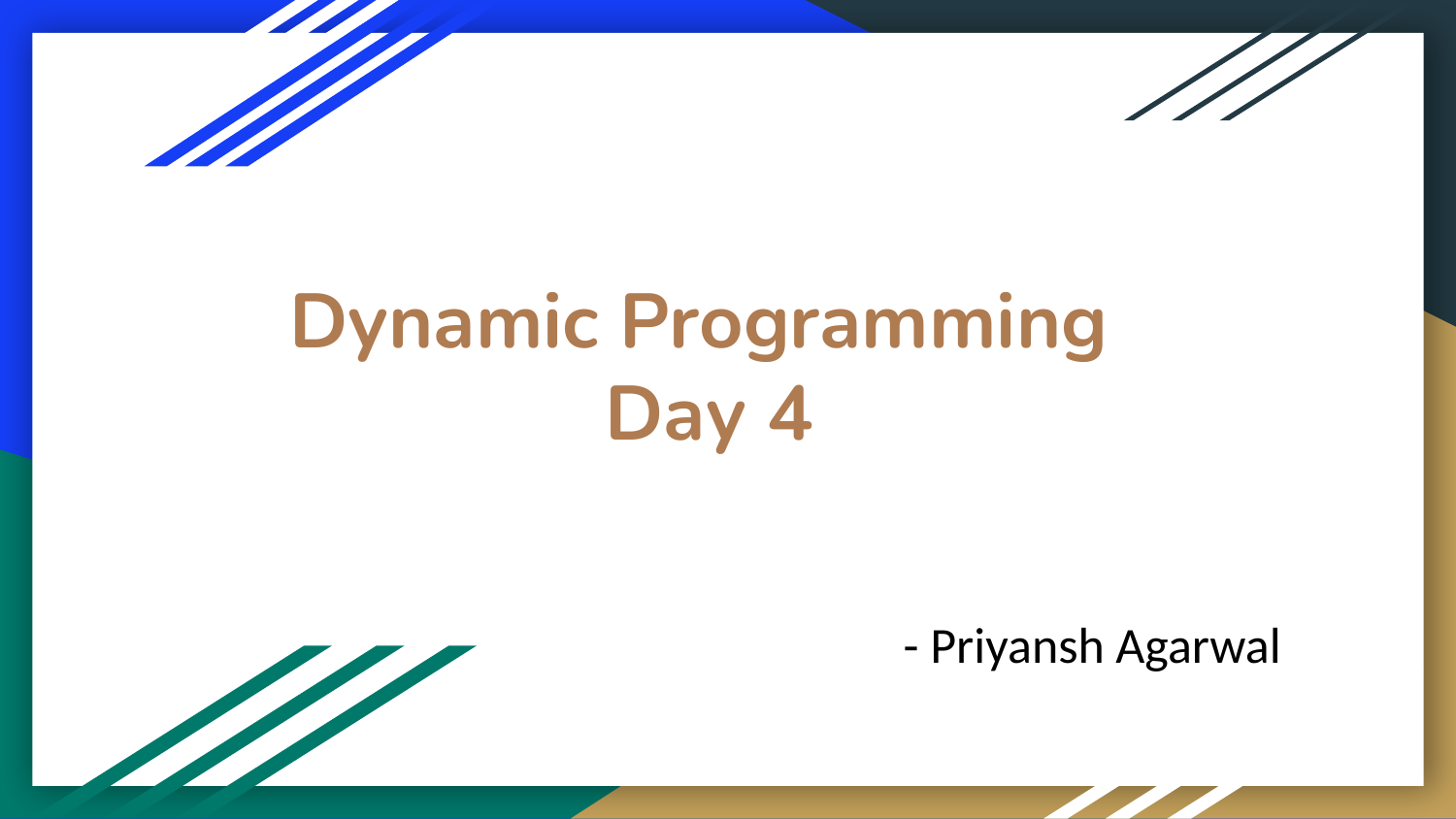

# Dynamic Programming
Day 4

- Priyansh Agarwal
-Priyansh Agarwal